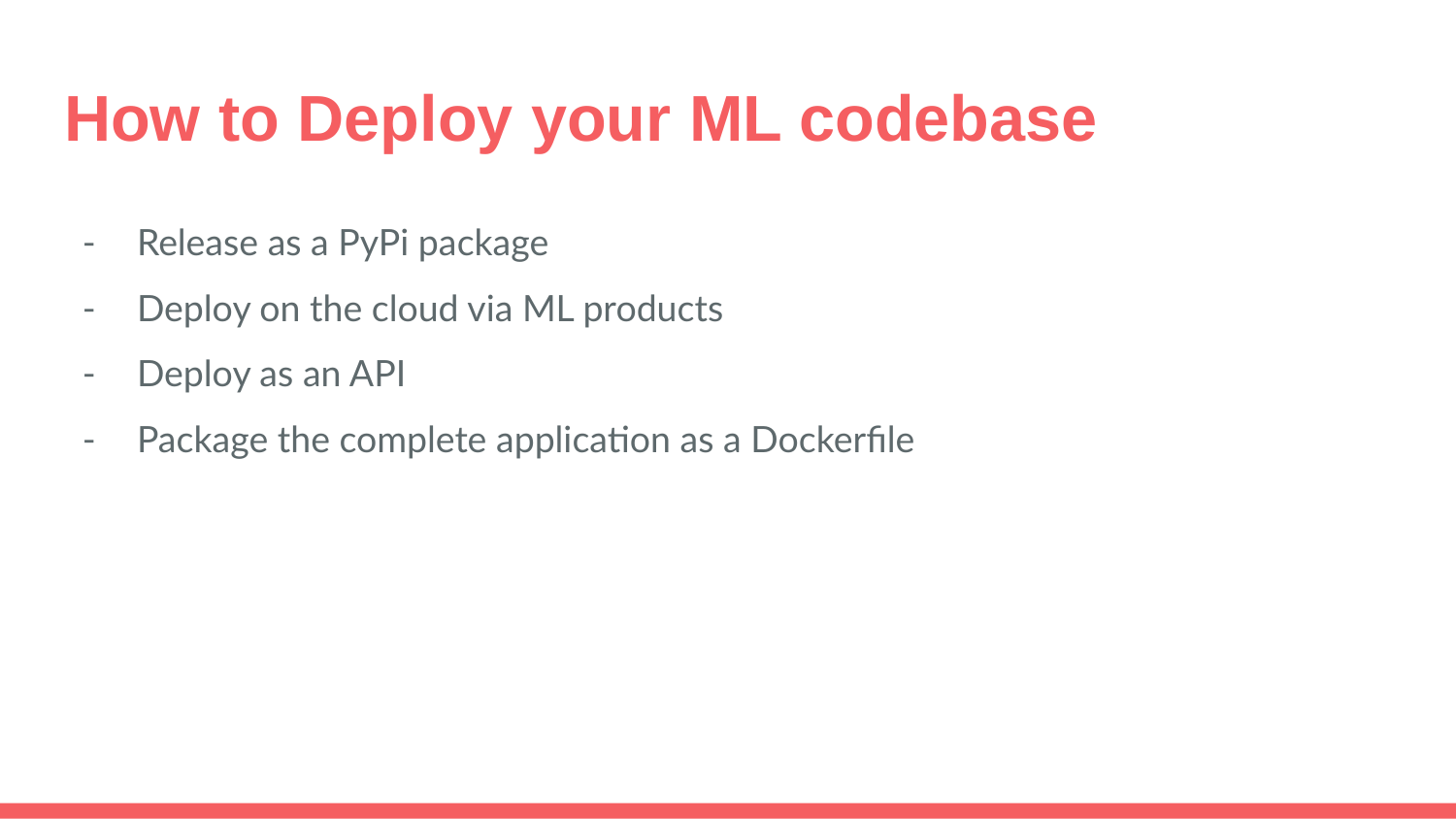

# How to Deploy your ML codebase
Release as a PyPi package
Deploy on the cloud via ML products
Deploy as an API
Package the complete application as a Dockerfile